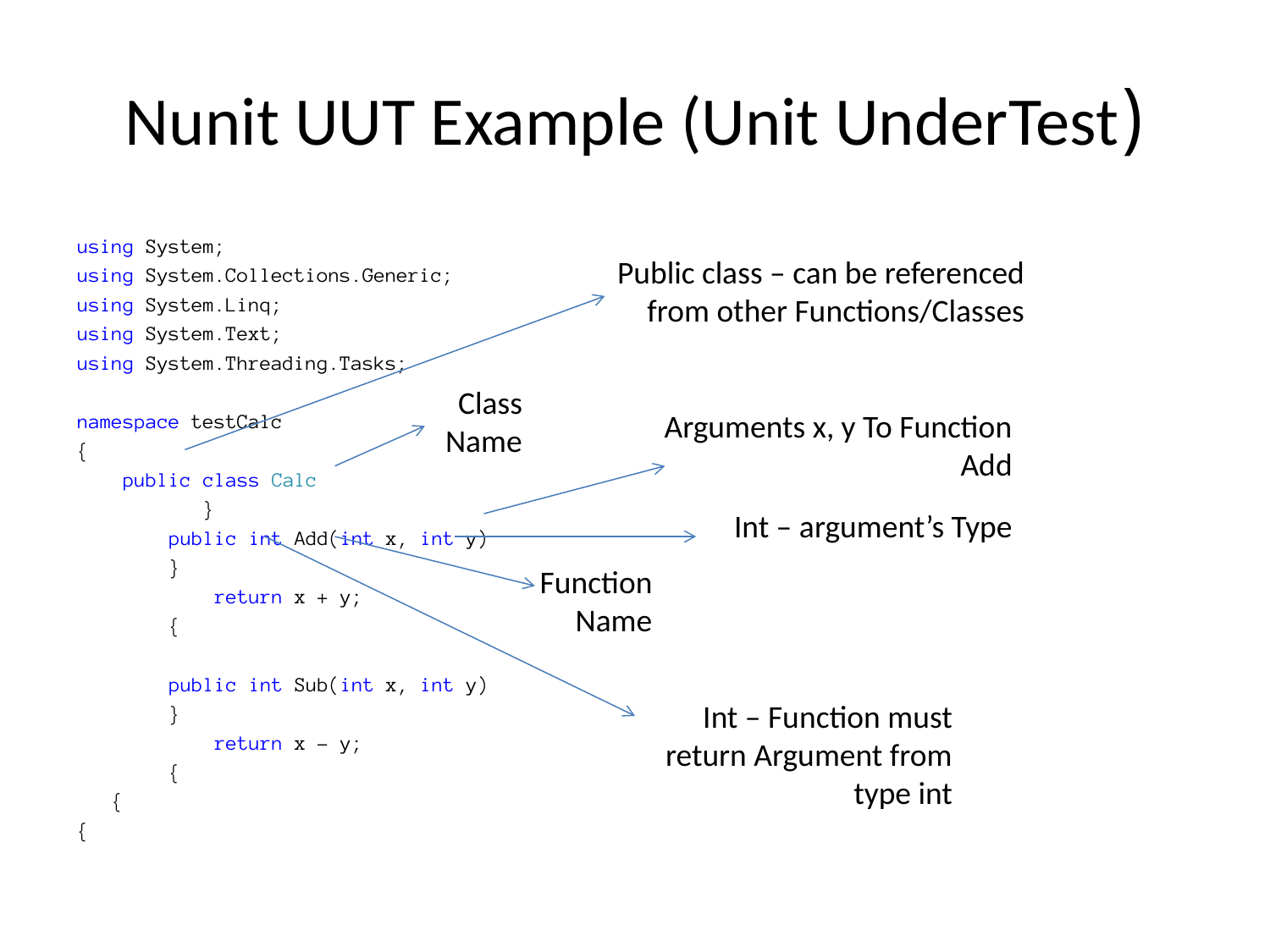

# (Nunit UUT Example (Unit UnderTest
using System;
using System.Collections.Generic;
using System.Linq;
using System.Text;
using System.Threading.Tasks;

namespace testCalc
{
    public class Calc
           }
        public int Add(int x, int y)
        }
            return x + y;
        {

        public int Sub(int x, int y)
        }
            return x - y;
        {
   {
{
Public class – can be referenced from other Functions/Classes
Class Name
Arguments x, y To Function Add
Int – argument’s Type
Function Name
Int – Function must return Argument from type int